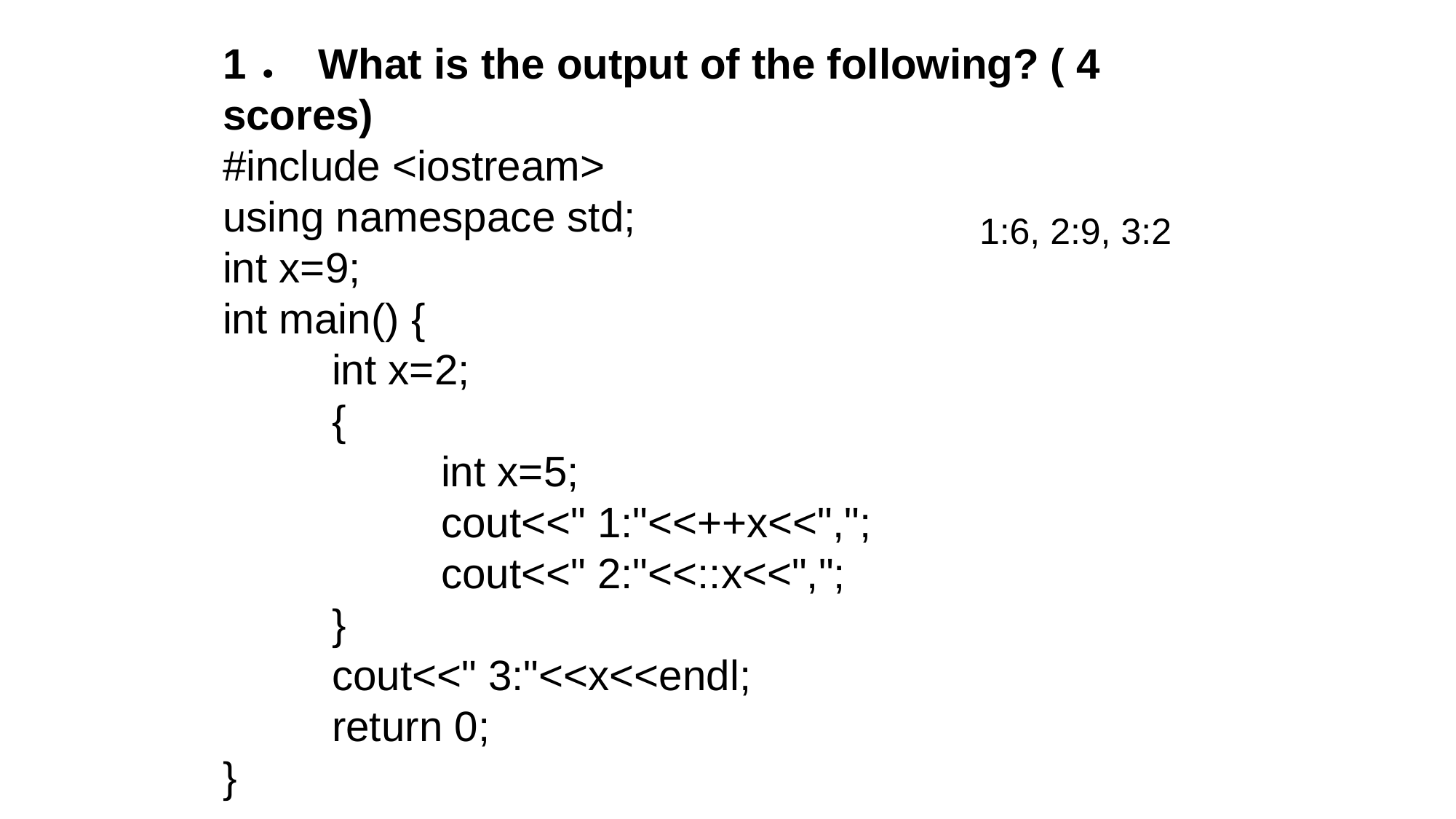

1． What is the output of the following? ( 4 scores)
#include <iostream>
using namespace std;
int x=9;
int main() {
	int x=2;
	{
		int x=5;
		cout<<" 1:"<<++x<<",";
		cout<<" 2:"<<::x<<",";
	}
	cout<<" 3:"<<x<<endl;
	return 0;
}
1:6, 2:9, 3:2